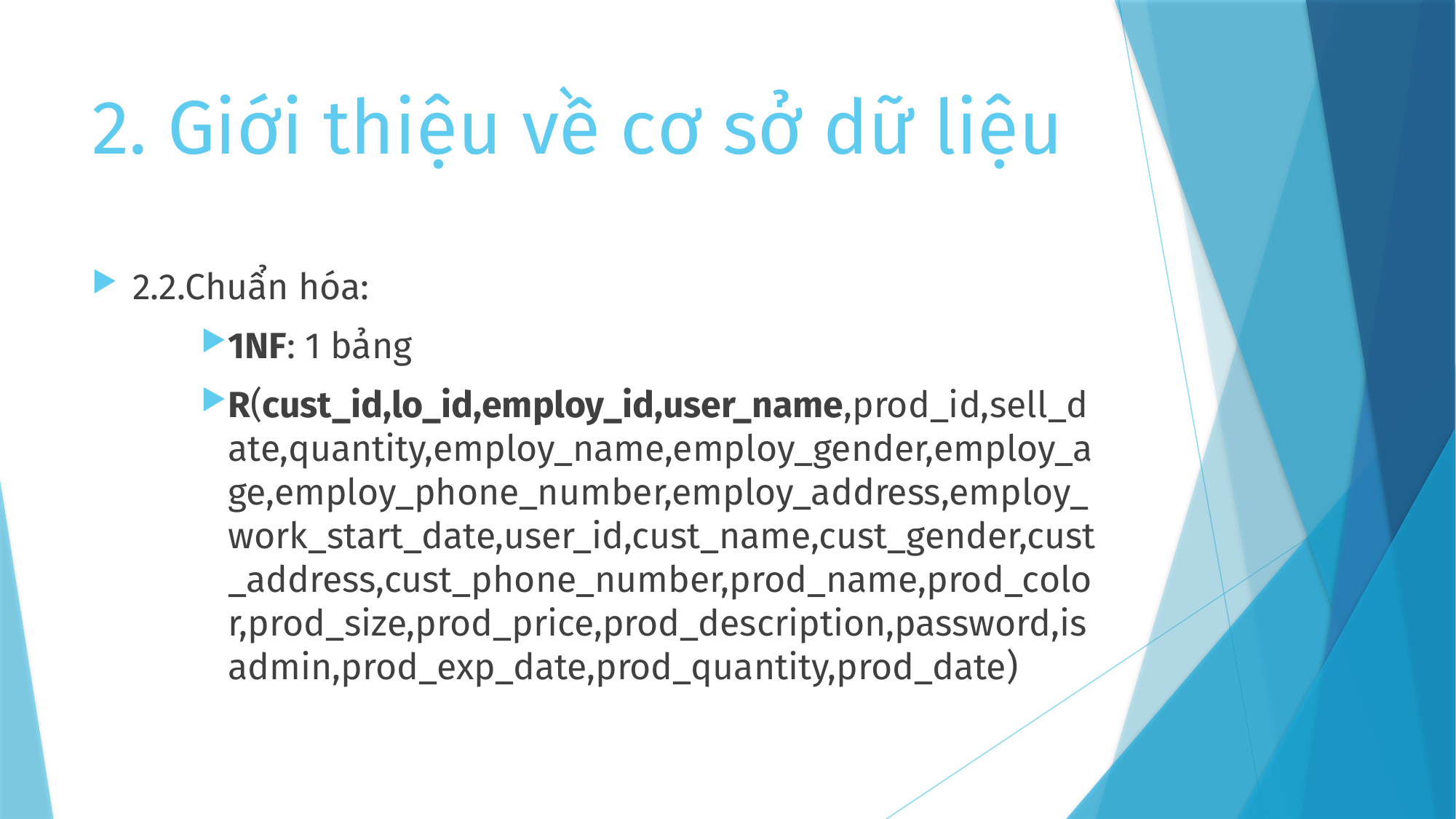

# 2. Giới thiệu về cơ sở dữ liệu
2.2.Chuẩn hóa:
1NF: 1 bảng
R(cust_id,lo_id,employ_id,user_name,prod_id,sell_date,quantity,employ_name,employ_gender,employ_age,employ_phone_number,employ_address,employ_work_start_date,user_id,cust_name,cust_gender,cust_address,cust_phone_number,prod_name,prod_color,prod_size,prod_price,prod_description,password,isadmin,prod_exp_date,prod_quantity,prod_date)